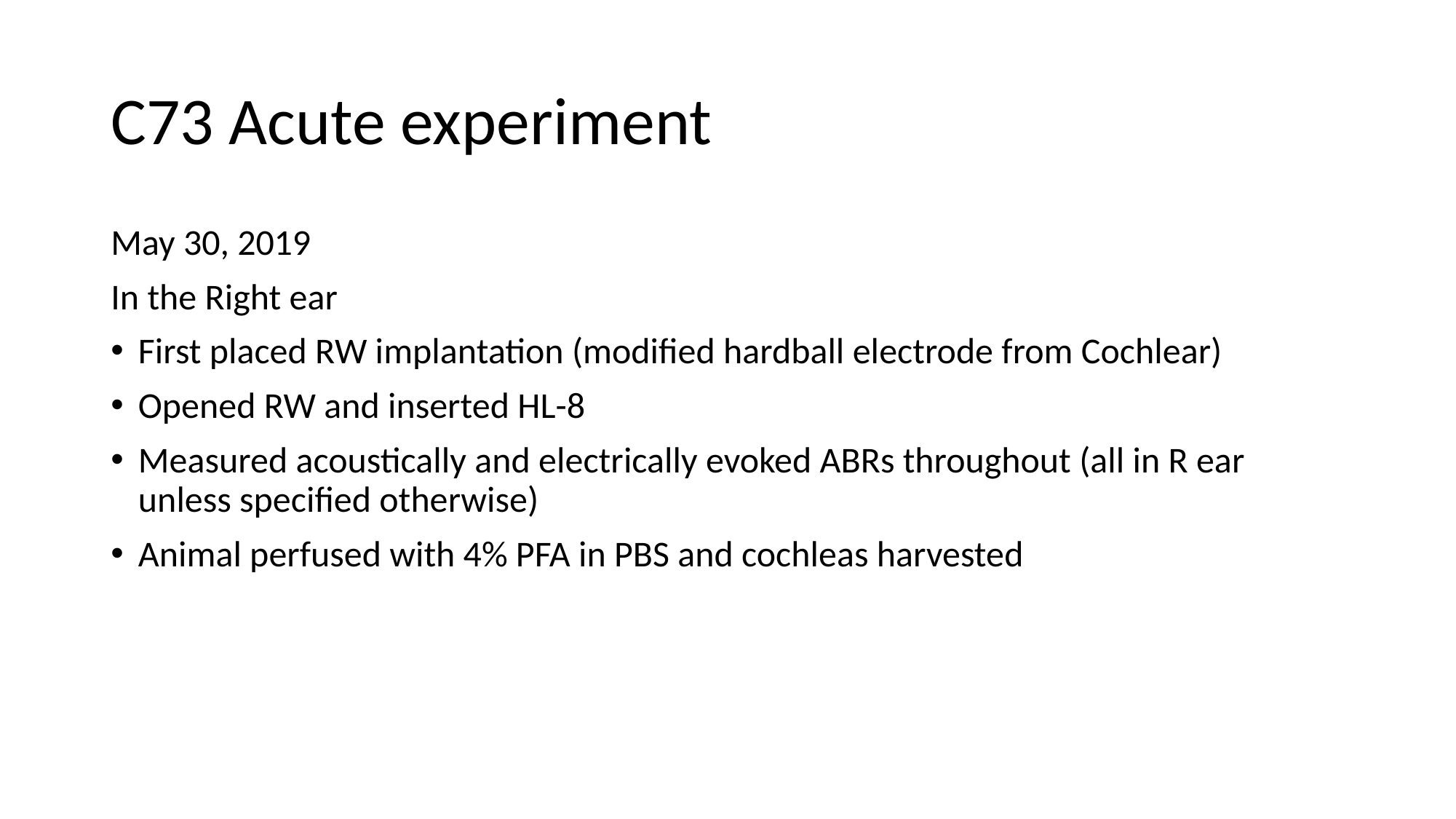

# C73 Acute experiment
May 30, 2019
In the Right ear
First placed RW implantation (modified hardball electrode from Cochlear)
Opened RW and inserted HL-8
Measured acoustically and electrically evoked ABRs throughout (all in R ear unless specified otherwise)
Animal perfused with 4% PFA in PBS and cochleas harvested